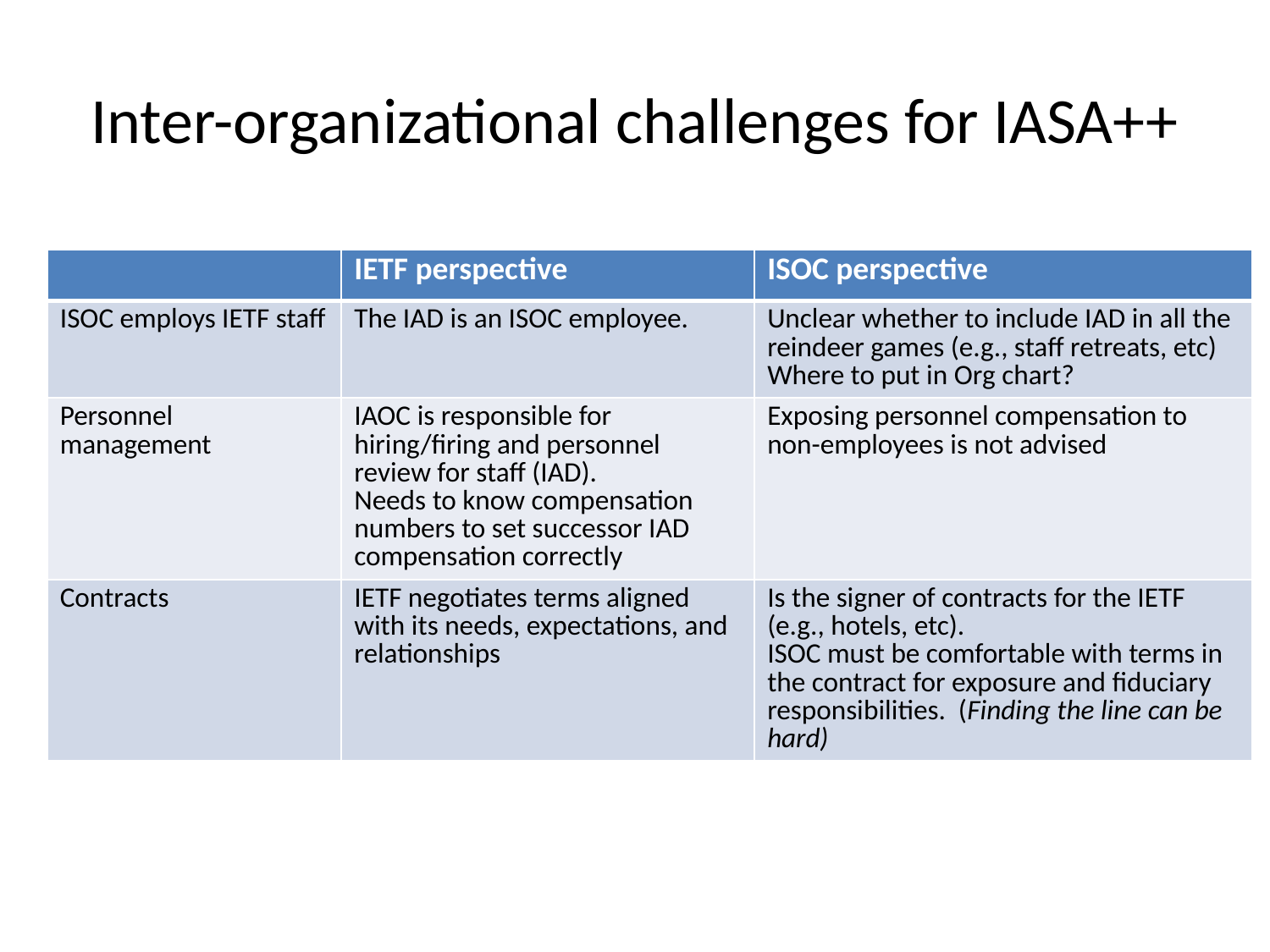

# Inter-organizational challenges for IASA++
|  | IETF perspective | ISOC perspective |
| --- | --- | --- |
| ISOC employs IETF staff | The IAD is an ISOC employee. | Unclear whether to include IAD in all the reindeer games (e.g., staff retreats, etc) Where to put in Org chart? |
| Personnel management | IAOC is responsible for hiring/firing and personnel review for staff (IAD). Needs to know compensation numbers to set successor IAD compensation correctly | Exposing personnel compensation to non-employees is not advised |
| Contracts | IETF negotiates terms aligned with its needs, expectations, and relationships | Is the signer of contracts for the IETF (e.g., hotels, etc). ISOC must be comfortable with terms in the contract for exposure and fiduciary responsibilities. (Finding the line can be hard) |